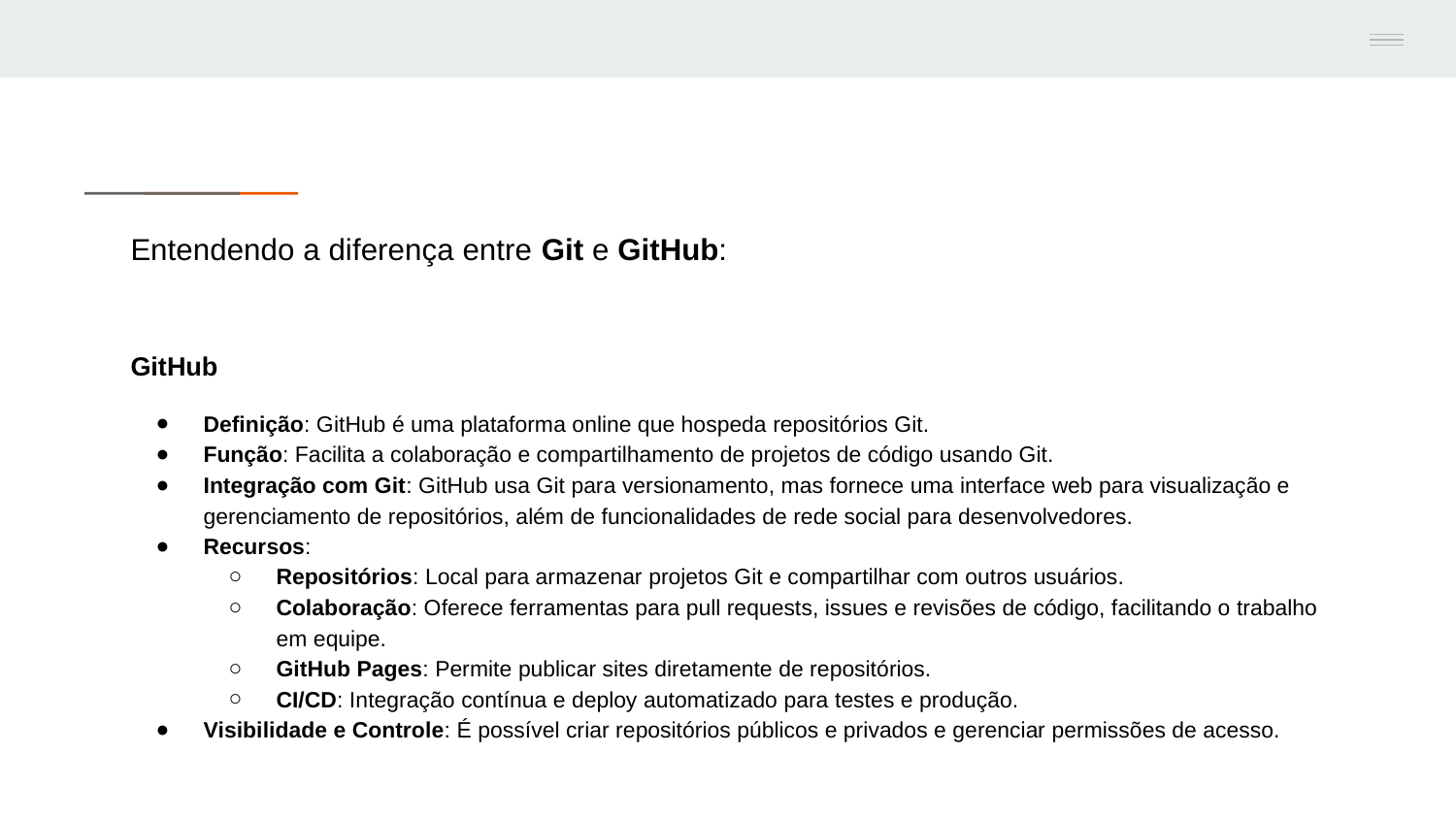

# Entendendo a diferença entre Git e GitHub:
GitHub
Definição: GitHub é uma plataforma online que hospeda repositórios Git.
Função: Facilita a colaboração e compartilhamento de projetos de código usando Git.
Integração com Git: GitHub usa Git para versionamento, mas fornece uma interface web para visualização e gerenciamento de repositórios, além de funcionalidades de rede social para desenvolvedores.
Recursos:
Repositórios: Local para armazenar projetos Git e compartilhar com outros usuários.
Colaboração: Oferece ferramentas para pull requests, issues e revisões de código, facilitando o trabalho em equipe.
GitHub Pages: Permite publicar sites diretamente de repositórios.
CI/CD: Integração contínua e deploy automatizado para testes e produção.
Visibilidade e Controle: É possível criar repositórios públicos e privados e gerenciar permissões de acesso.